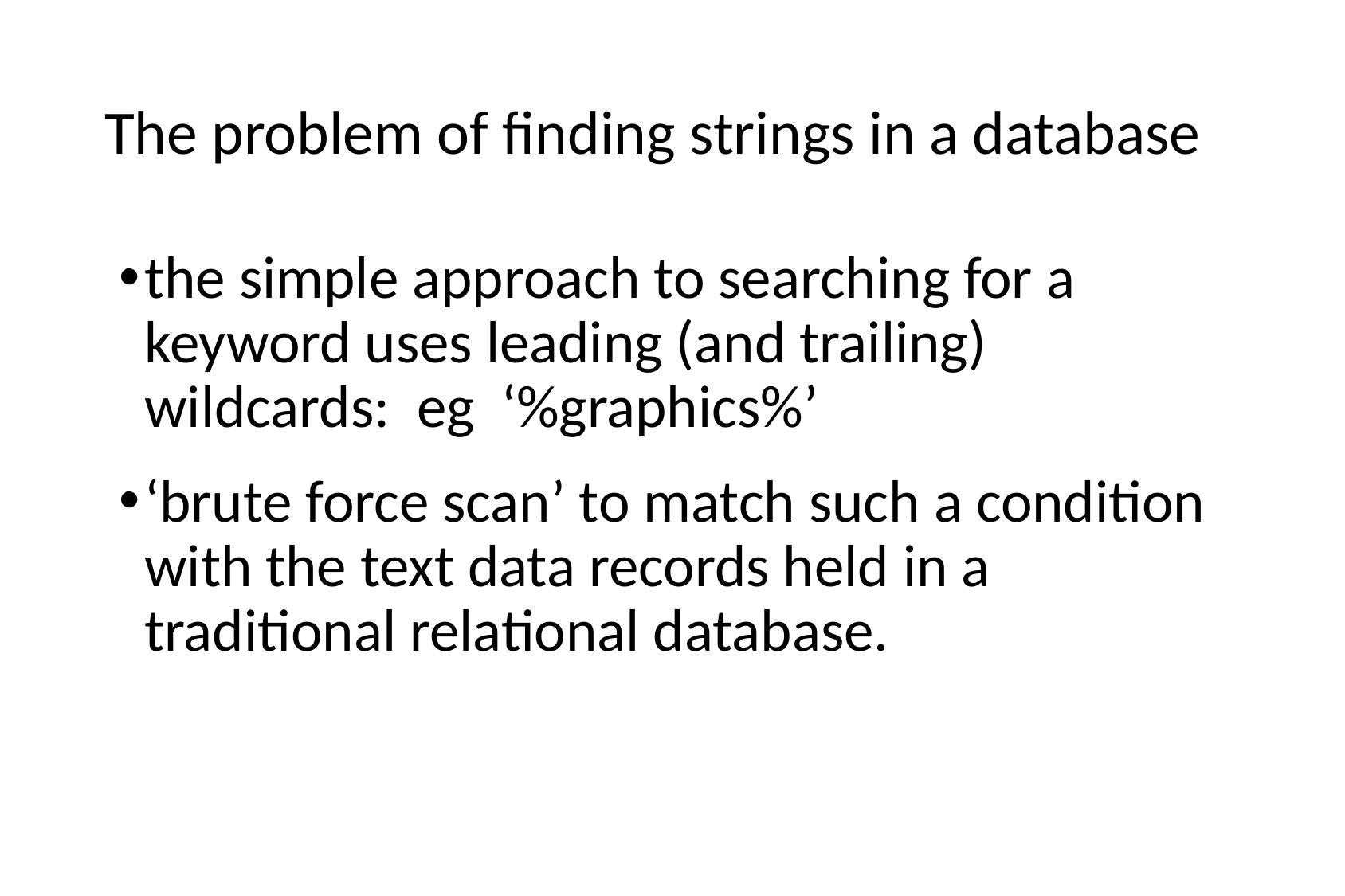

# The problem of finding strings in a database

the simple approach to searching for a keyword uses leading (and trailing) wildcards:  eg  ‘%graphics%’
‘brute force scan’ to match such a condition with the text data records held in a traditional relational database.